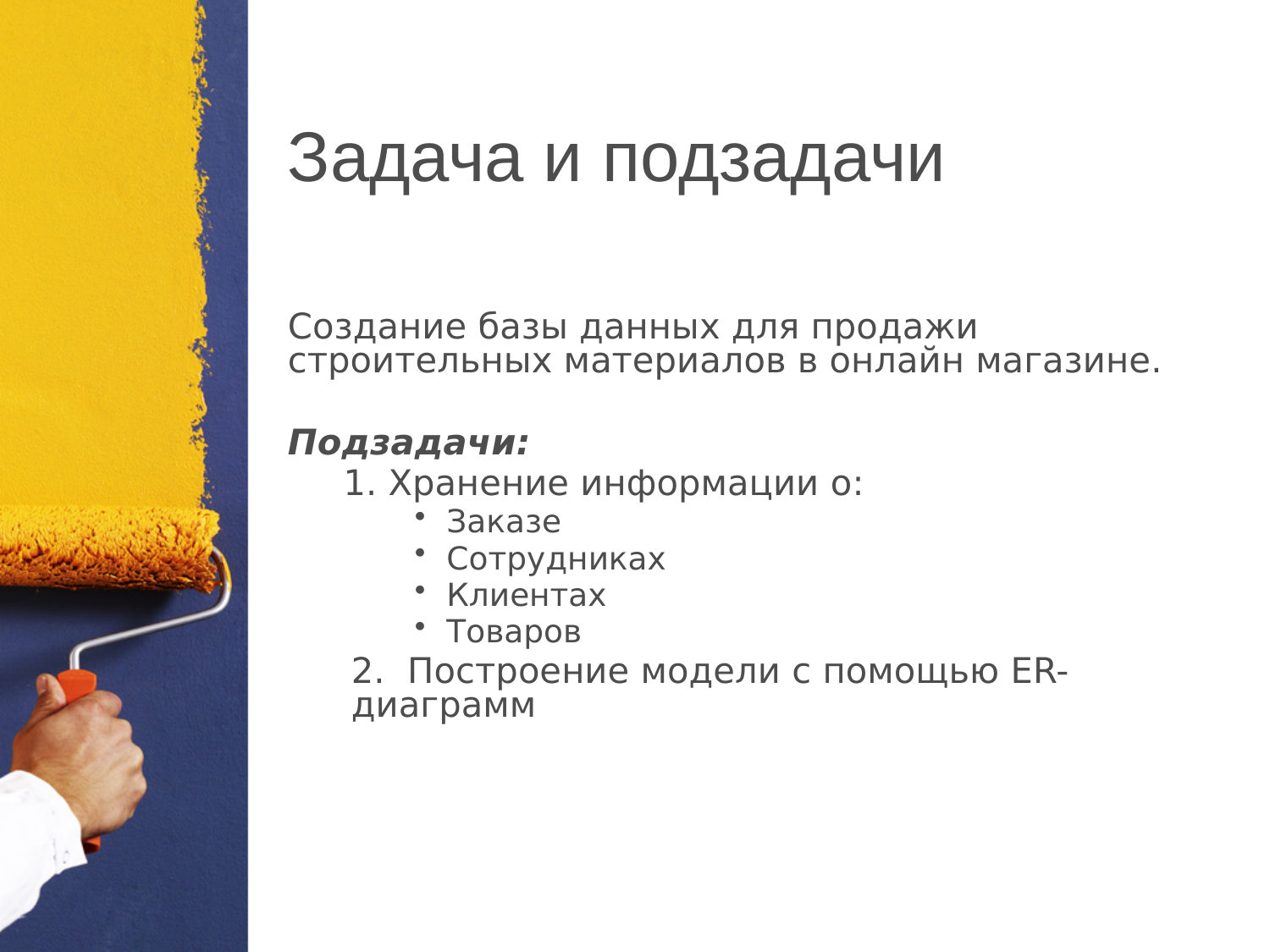

# Задача и подзадачи

Создание базы данных для продажи строительных материалов в онлайн магазине.

Подзадачи:
1. Хранение информации о:
Заказе
Сотрудниках
Клиентах
Товаров
2.  Построение модели с помощью ER-диаграмм